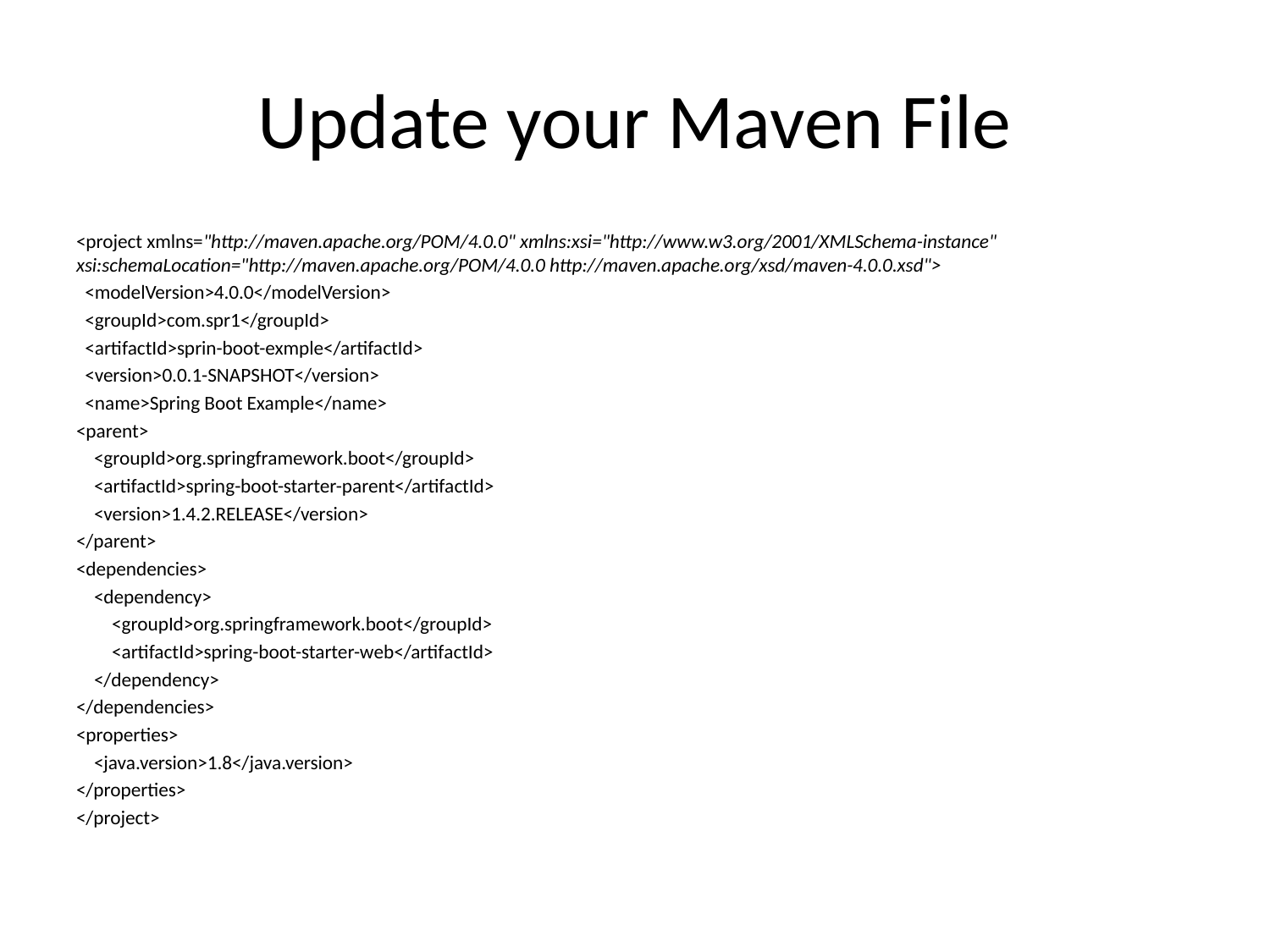

# Update your Maven File
<project xmlns="http://maven.apache.org/POM/4.0.0" xmlns:xsi="http://www.w3.org/2001/XMLSchema-instance" xsi:schemaLocation="http://maven.apache.org/POM/4.0.0 http://maven.apache.org/xsd/maven-4.0.0.xsd">
  <modelVersion>4.0.0</modelVersion>
  <groupId>com.spr1</groupId>
  <artifactId>sprin-boot-exmple</artifactId>
  <version>0.0.1-SNAPSHOT</version>
  <name>Spring Boot Example</name>
<parent>
    <groupId>org.springframework.boot</groupId>
    <artifactId>spring-boot-starter-parent</artifactId>
    <version>1.4.2.RELEASE</version>
</parent>
<dependencies>
    <dependency>
        <groupId>org.springframework.boot</groupId>
        <artifactId>spring-boot-starter-web</artifactId>
    </dependency>
</dependencies>
<properties>
    <java.version>1.8</java.version>
</properties>
</project>